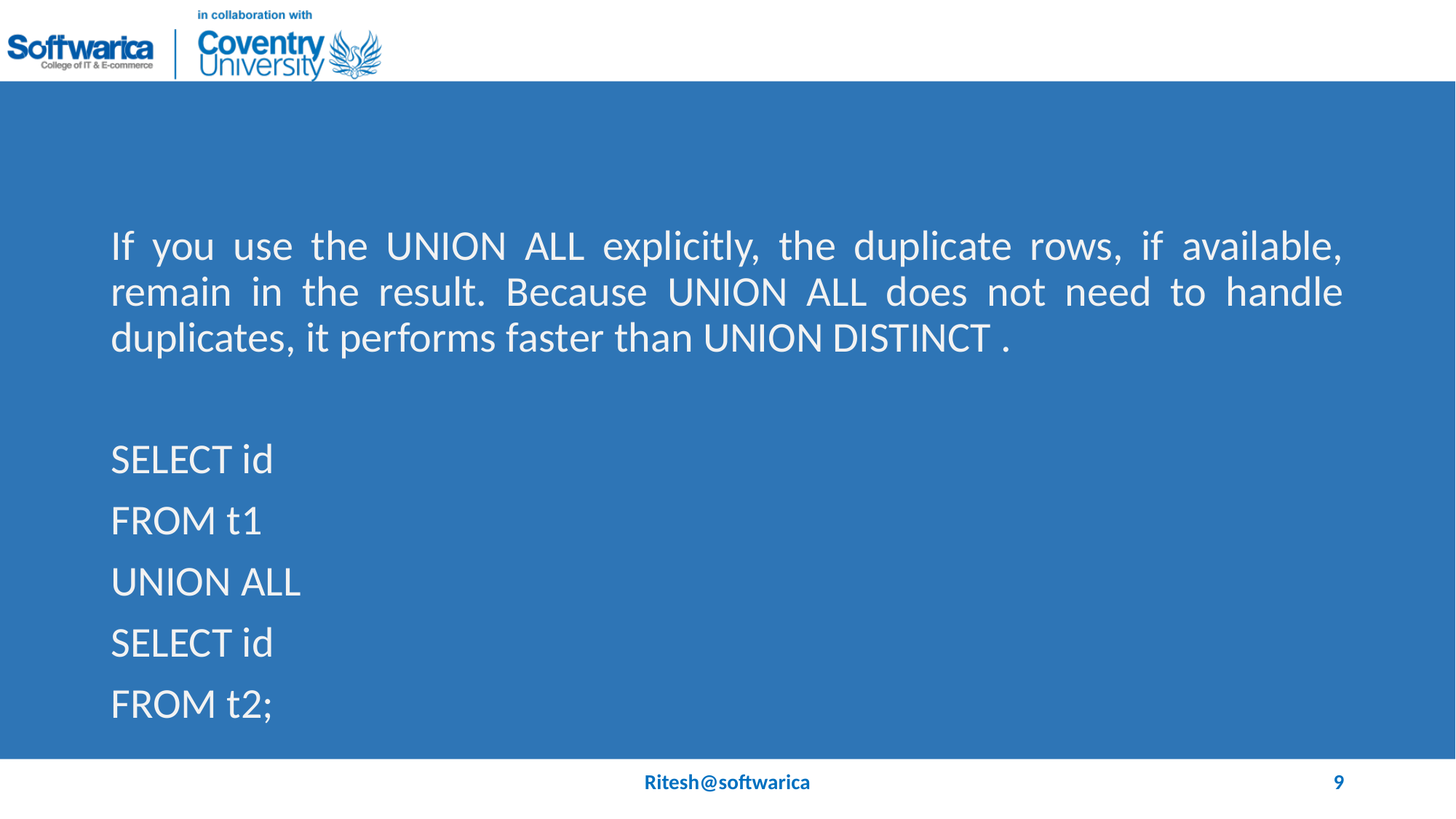

#
If you use the UNION ALL explicitly, the duplicate rows, if available, remain in the result. Because UNION ALL does not need to handle duplicates, it performs faster than UNION DISTINCT .

SELECT id
FROM t1
UNION ALL
SELECT id
FROM t2;
Ritesh@softwarica
9